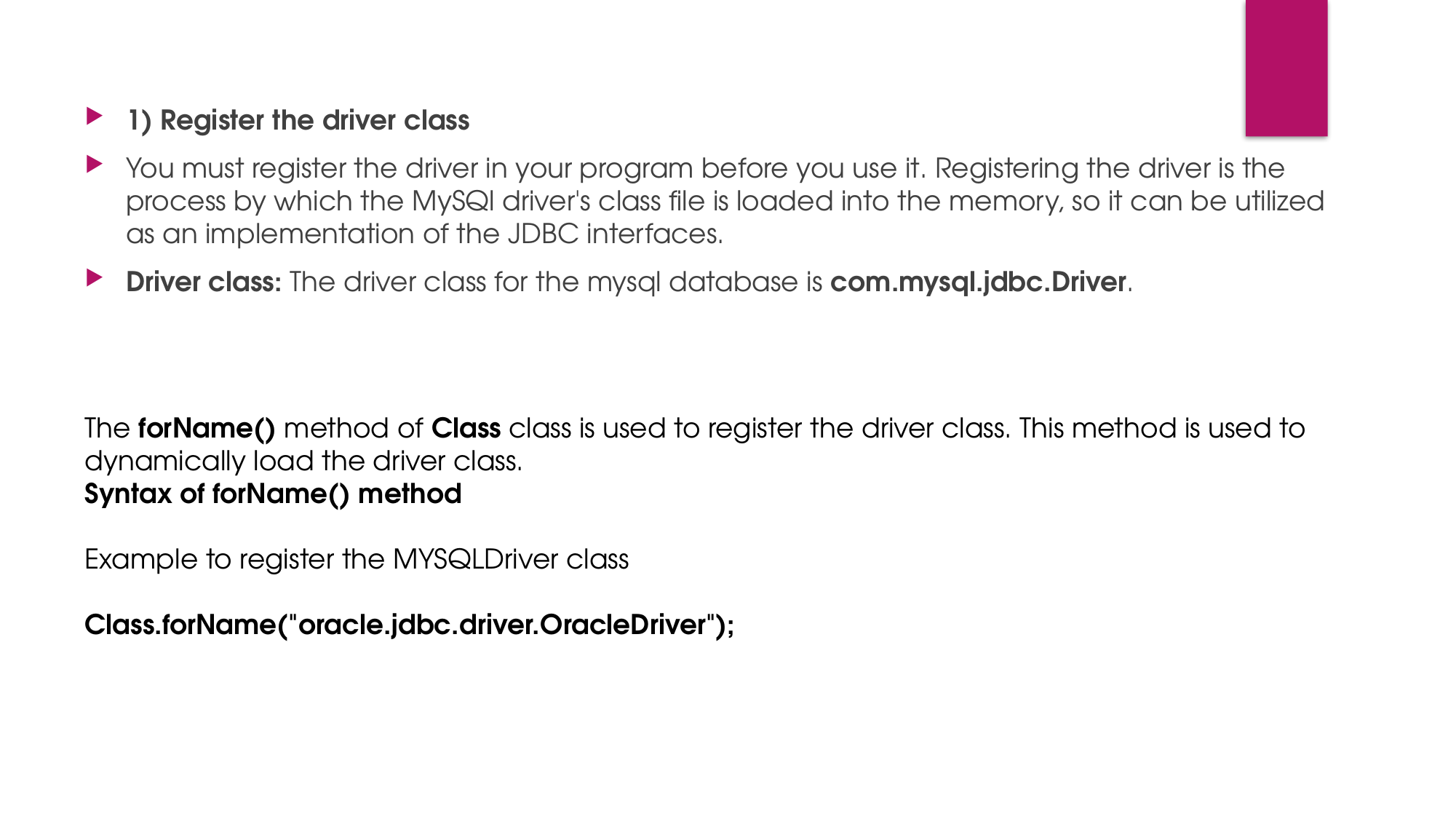

1) Register the driver class
You must register the driver in your program before you use it. Registering the driver is the process by which the MySQl driver's class file is loaded into the memory, so it can be utilized as an implementation of the JDBC interfaces.
Driver class: The driver class for the mysql database is com.mysql.jdbc.Driver.

The forName() method of Class class is used to register the driver class. This method is used to dynamically load the driver class.
Syntax of forName() method

Example to register the MYSQLDriver class

Class.forName("oracle.jdbc.driver.OracleDriver");